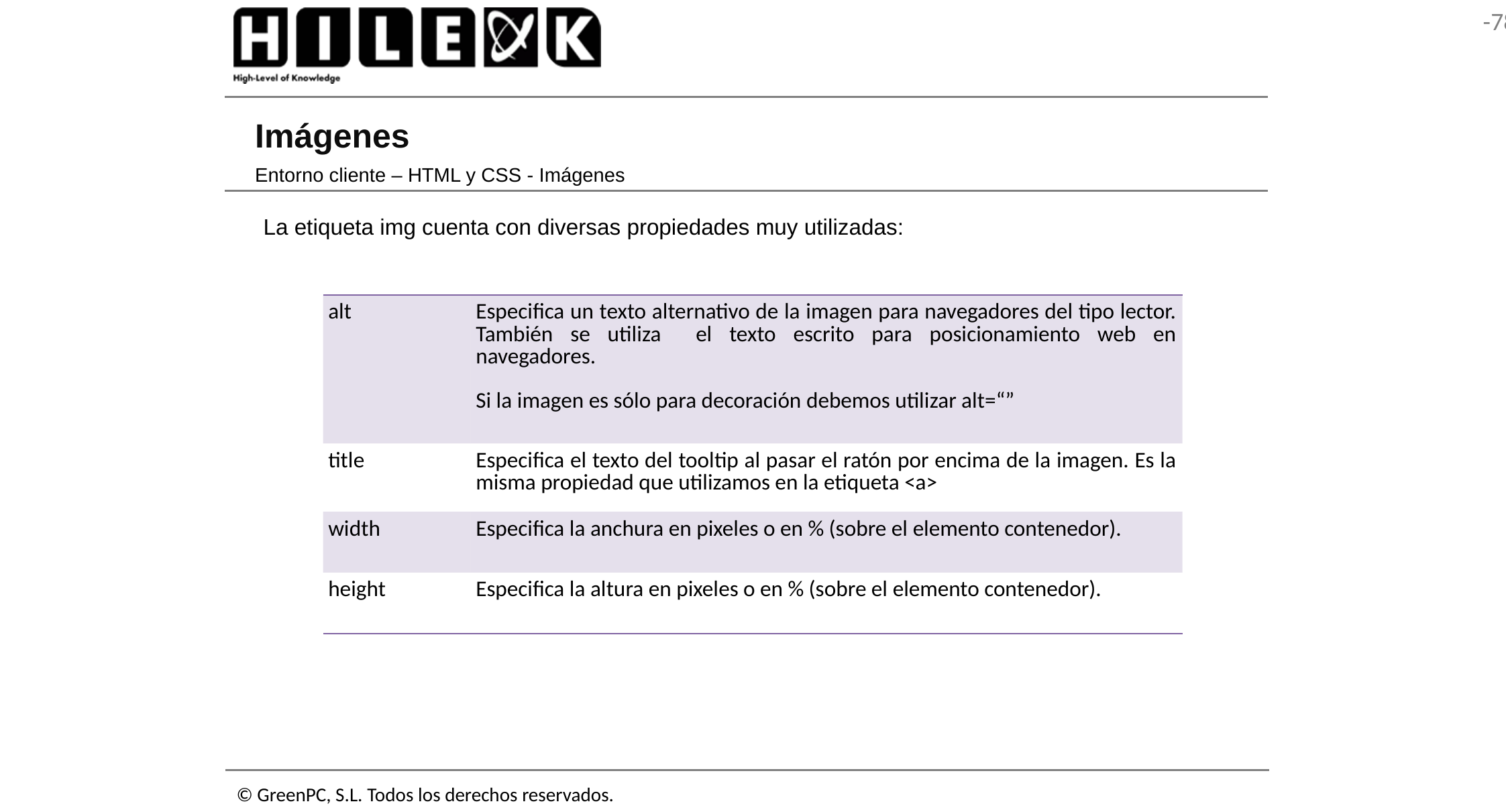

# Imágenes
Entorno cliente – HTML y CSS - Imágenes
La etiqueta img cuenta con diversas propiedades muy utilizadas:
| alt | Especifica un texto alternativo de la imagen para navegadores del tipo lector. También se utiliza el texto escrito para posicionamiento web en navegadores. Si la imagen es sólo para decoración debemos utilizar alt=“” |
| --- | --- |
| title | Especifica el texto del tooltip al pasar el ratón por encima de la imagen. Es la misma propiedad que utilizamos en la etiqueta <a> |
| width | Especifica la anchura en pixeles o en % (sobre el elemento contenedor). |
| height | Especifica la altura en pixeles o en % (sobre el elemento contenedor). |